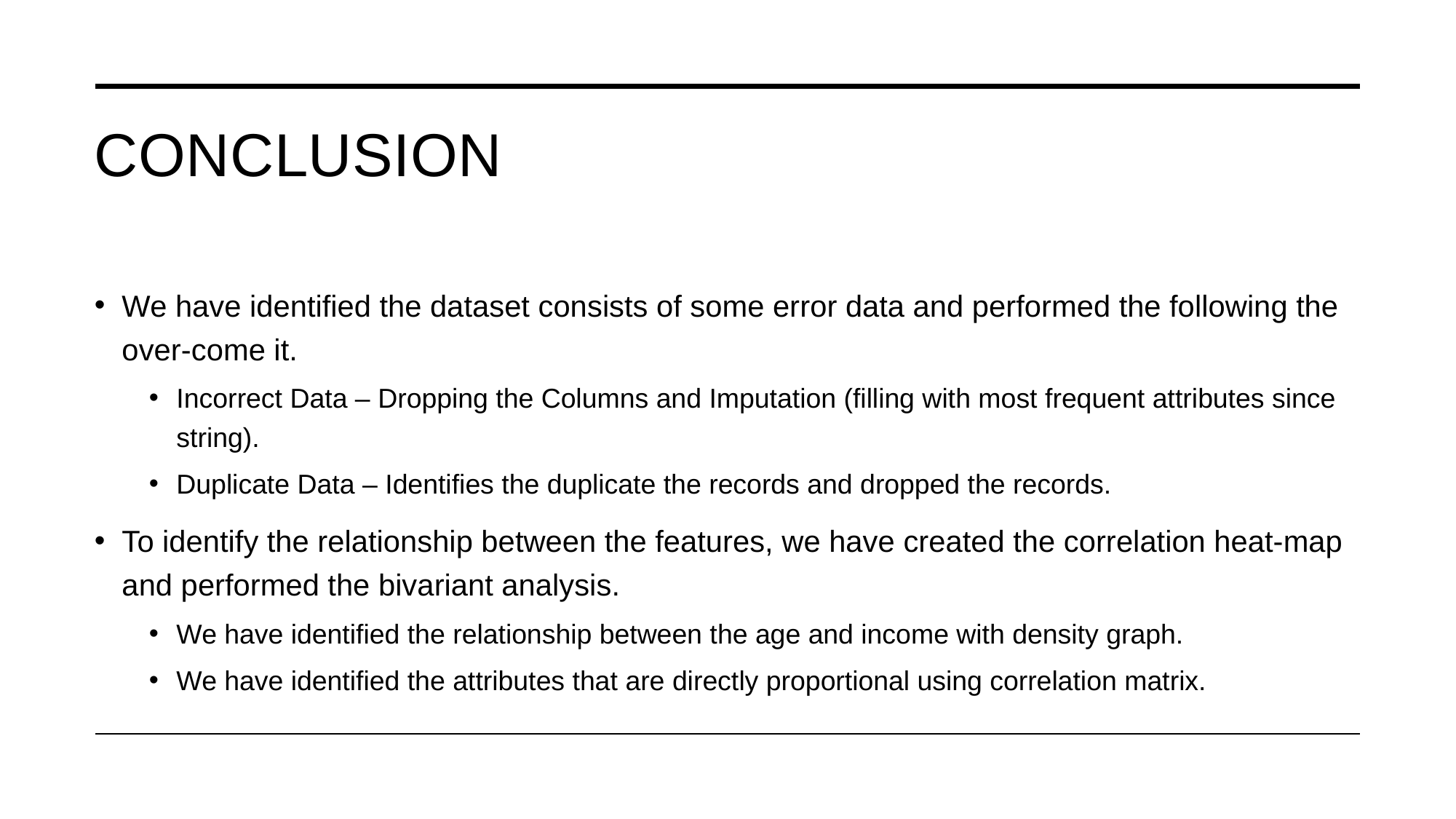

# conclusion
We have identified the dataset consists of some error data and performed the following the over-come it.
Incorrect Data – Dropping the Columns and Imputation (filling with most frequent attributes since string).
Duplicate Data – Identifies the duplicate the records and dropped the records.
To identify the relationship between the features, we have created the correlation heat-map and performed the bivariant analysis.
We have identified the relationship between the age and income with density graph.
We have identified the attributes that are directly proportional using correlation matrix.